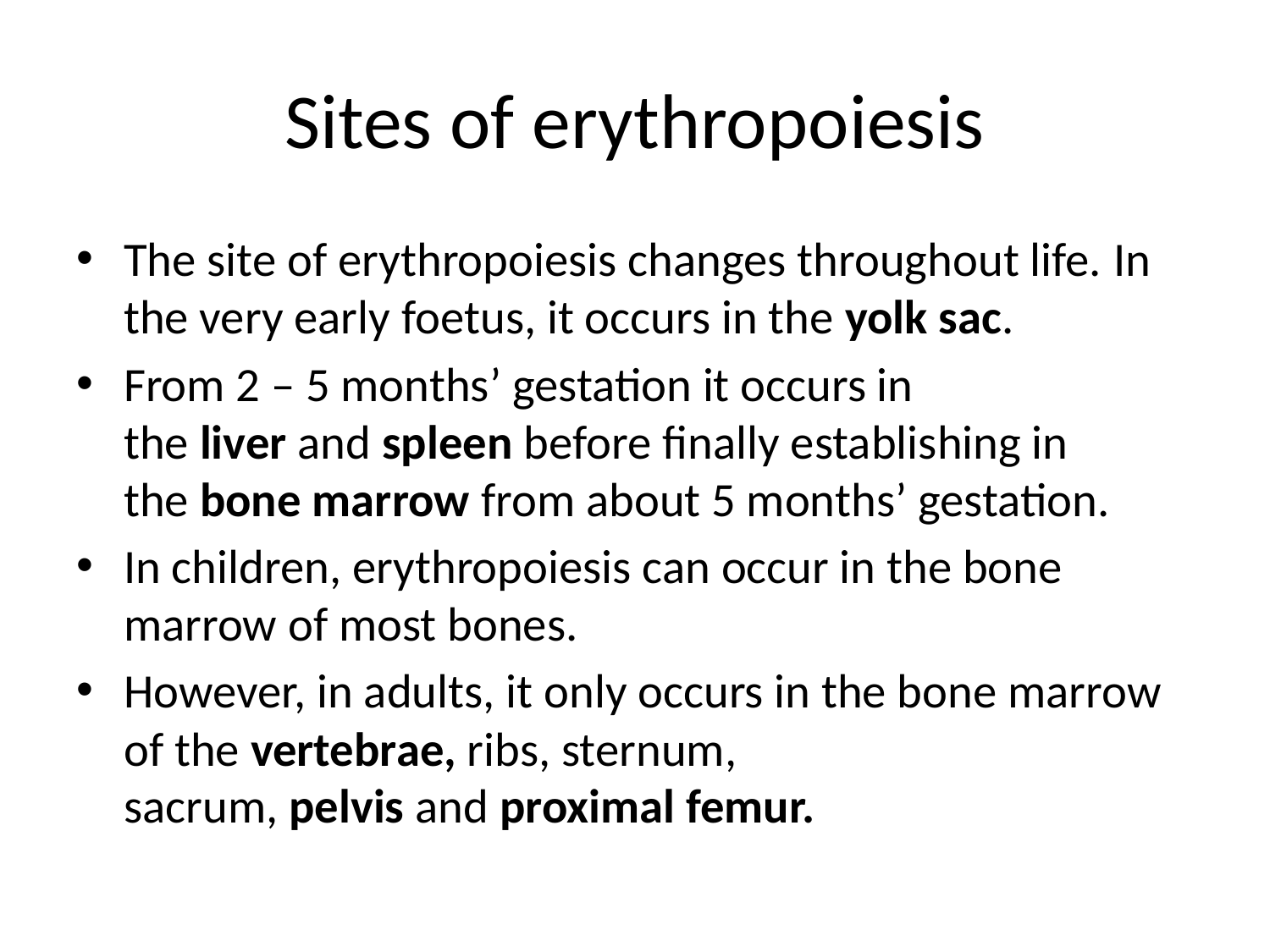

# Sites of erythropoiesis
The site of erythropoiesis changes throughout life. In the very early foetus, it occurs in the yolk sac.
From 2 – 5 months’ gestation it occurs in the liver and spleen before finally establishing in the bone marrow from about 5 months’ gestation.
In children, erythropoiesis can occur in the bone marrow of most bones.
However, in adults, it only occurs in the bone marrow of the vertebrae, ribs, sternum, sacrum, pelvis and proximal femur.